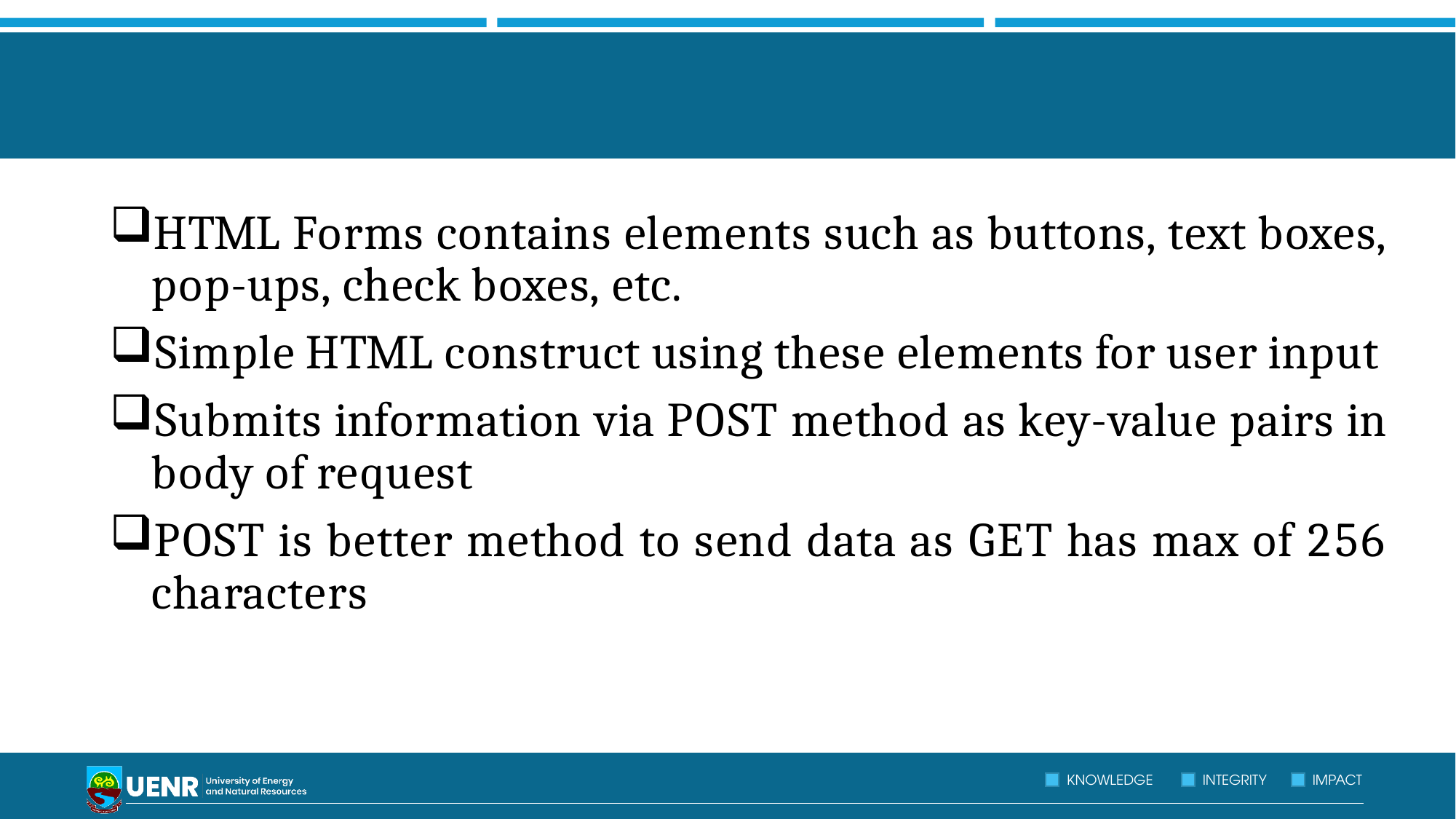

#
HTML Forms contains elements such as buttons, text boxes, pop-ups, check boxes, etc.
Simple HTML construct using these elements for user input
Submits information via POST method as key-value pairs in body of request
POST is better method to send data as GET has max of 256 characters